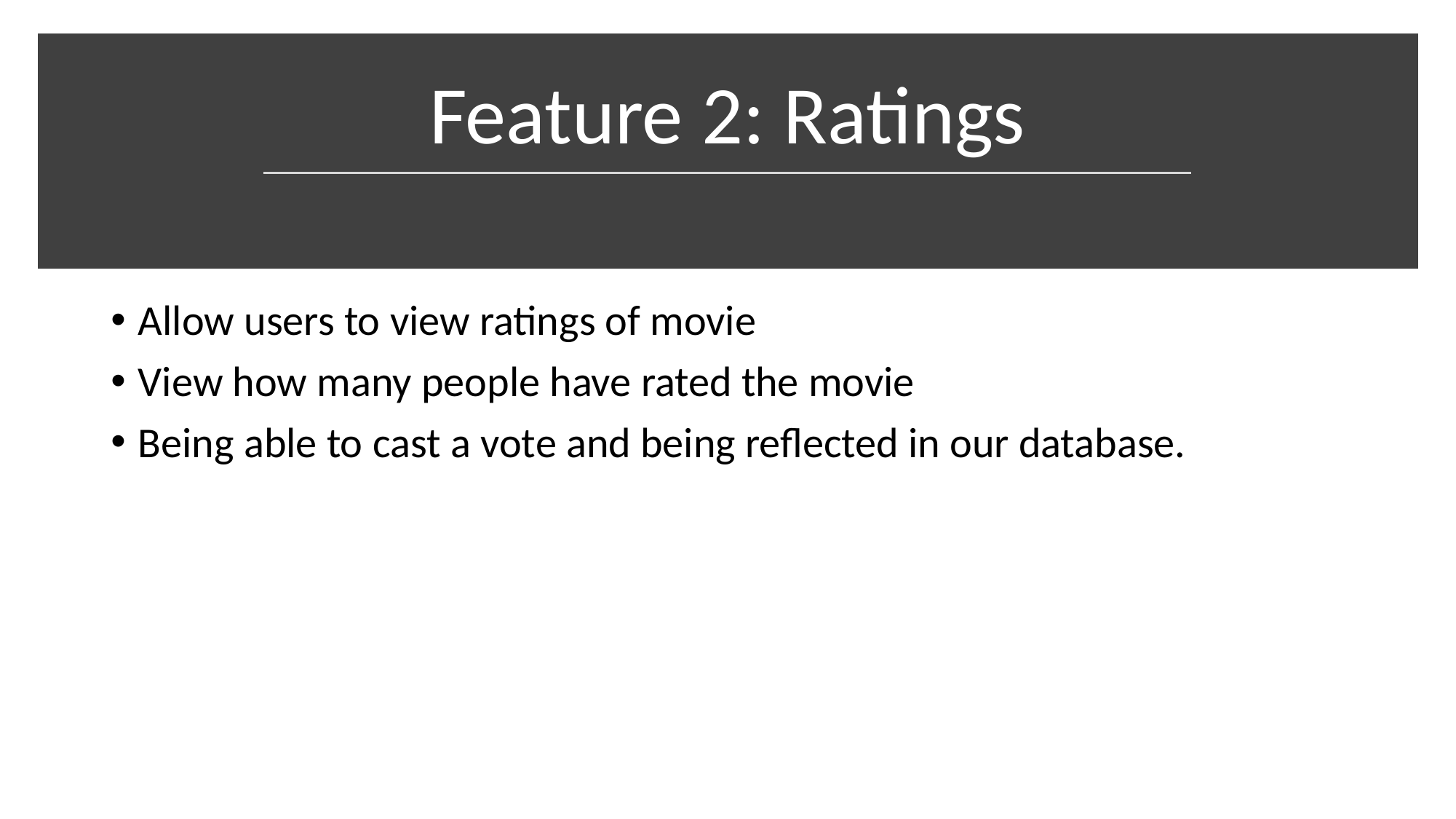

# Feature 2: Ratings
Allow users to view ratings of movie
View how many people have rated the movie
Being able to cast a vote and being reflected in our database.